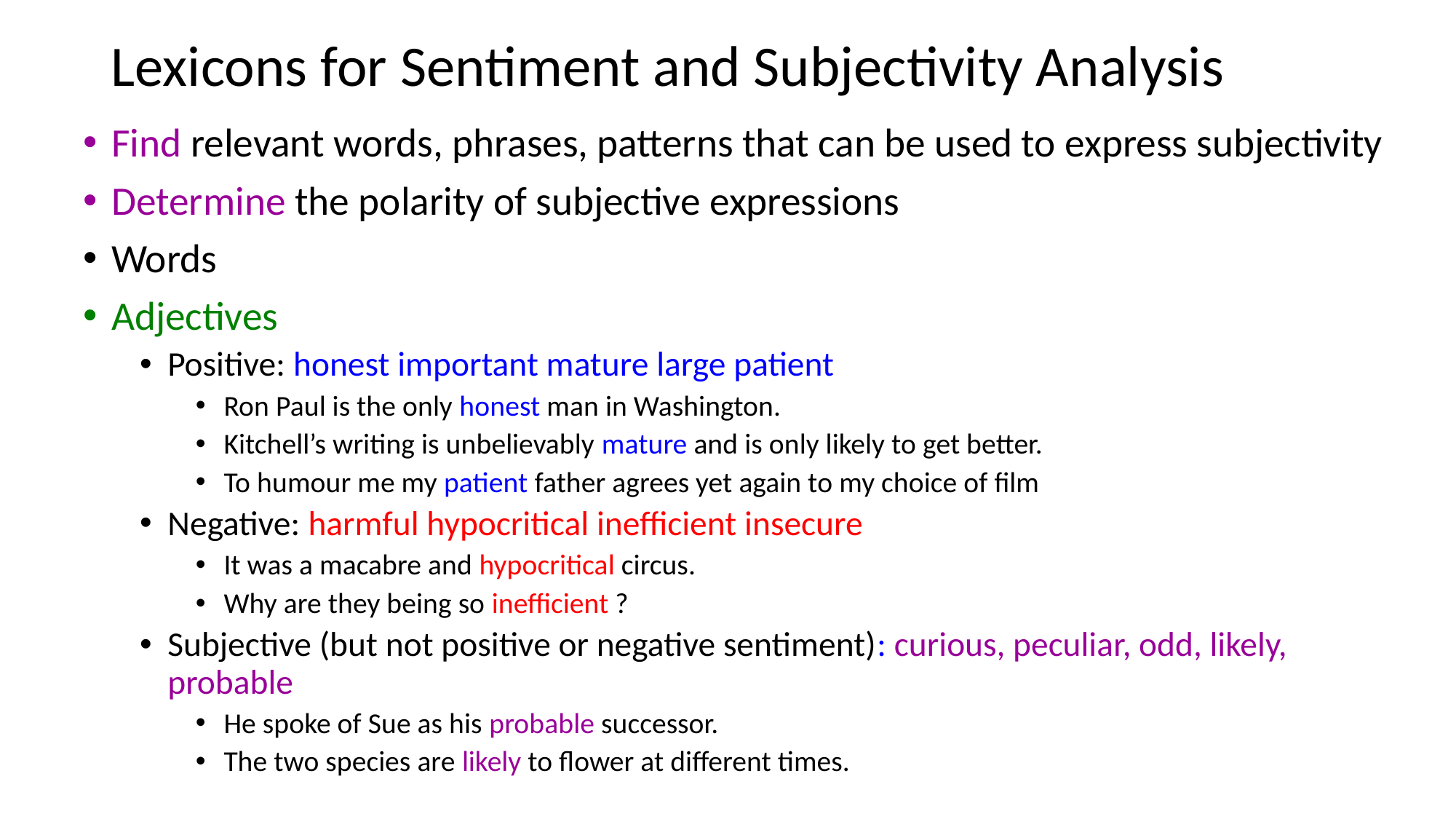

# Lexicons for Sentiment and Subjectivity Analysis
Find relevant words, phrases, patterns that can be used to express subjectivity
Determine the polarity of subjective expressions
Words
Adjectives
Positive: honest important mature large patient
Ron Paul is the only honest man in Washington.
Kitchell’s writing is unbelievably mature and is only likely to get better.
To humour me my patient father agrees yet again to my choice of film
Negative: harmful hypocritical inefficient insecure
It was a macabre and hypocritical circus.
Why are they being so inefficient ?
Subjective (but not positive or negative sentiment): curious, peculiar, odd, likely, probable
He spoke of Sue as his probable successor.
The two species are likely to flower at different times.